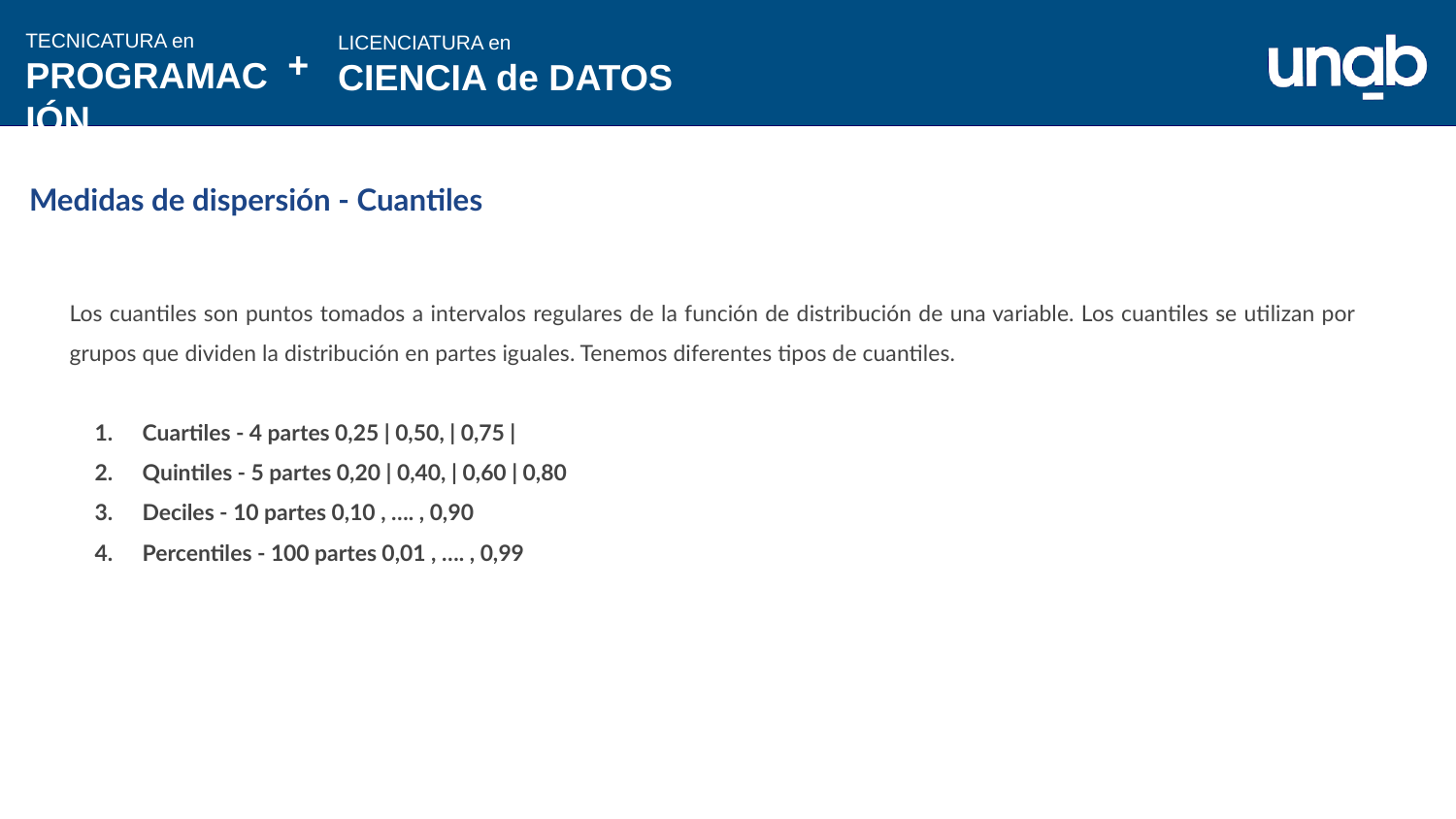

TECNICATURA en
PROGRAMACIÓN
LICENCIATURA en
CIENCIA de DATOS

+
Medidas de dispersión - Cuantiles
Los cuantiles son puntos tomados a intervalos regulares de la función de distribución de una variable. Los cuantiles se utilizan por grupos que dividen la distribución en partes iguales. Tenemos diferentes tipos de cuantiles.

Cuartiles - 4 partes 0,25 | 0,50, | 0,75 |
Quintiles - 5 partes 0,20 | 0,40, | 0,60 | 0,80
Deciles - 10 partes 0,10 , …. , 0,90
Percentiles - 100 partes 0,01 , …. , 0,99